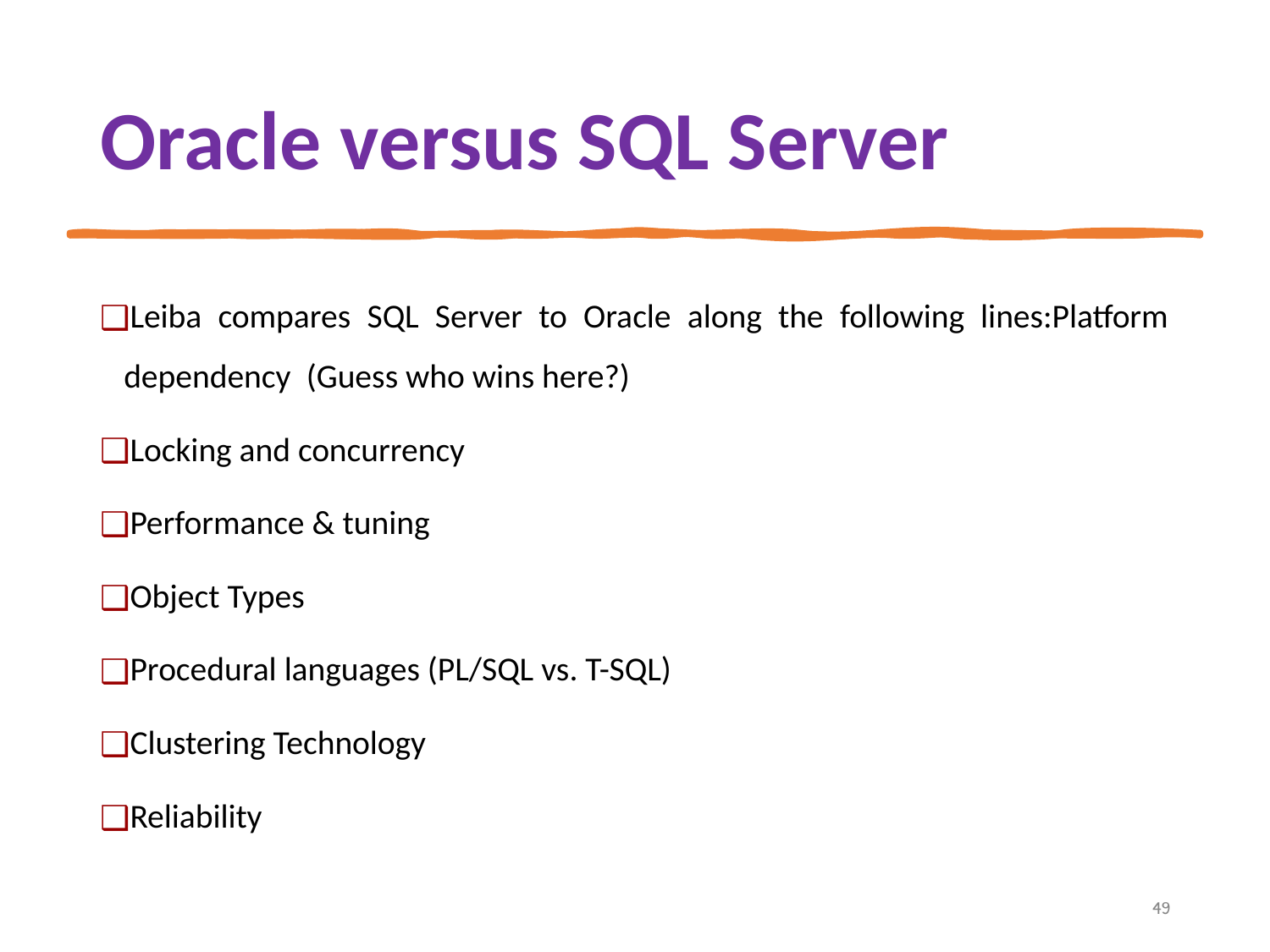

# Oracle versus SQL Server

Leiba compares SQL Server to Oracle along the following lines:Platform dependency  (Guess who wins here?)
Locking and concurrency
Performance & tuning
Object Types
Procedural languages (PL/SQL vs. T-SQL)
Clustering Technology
Reliability

49